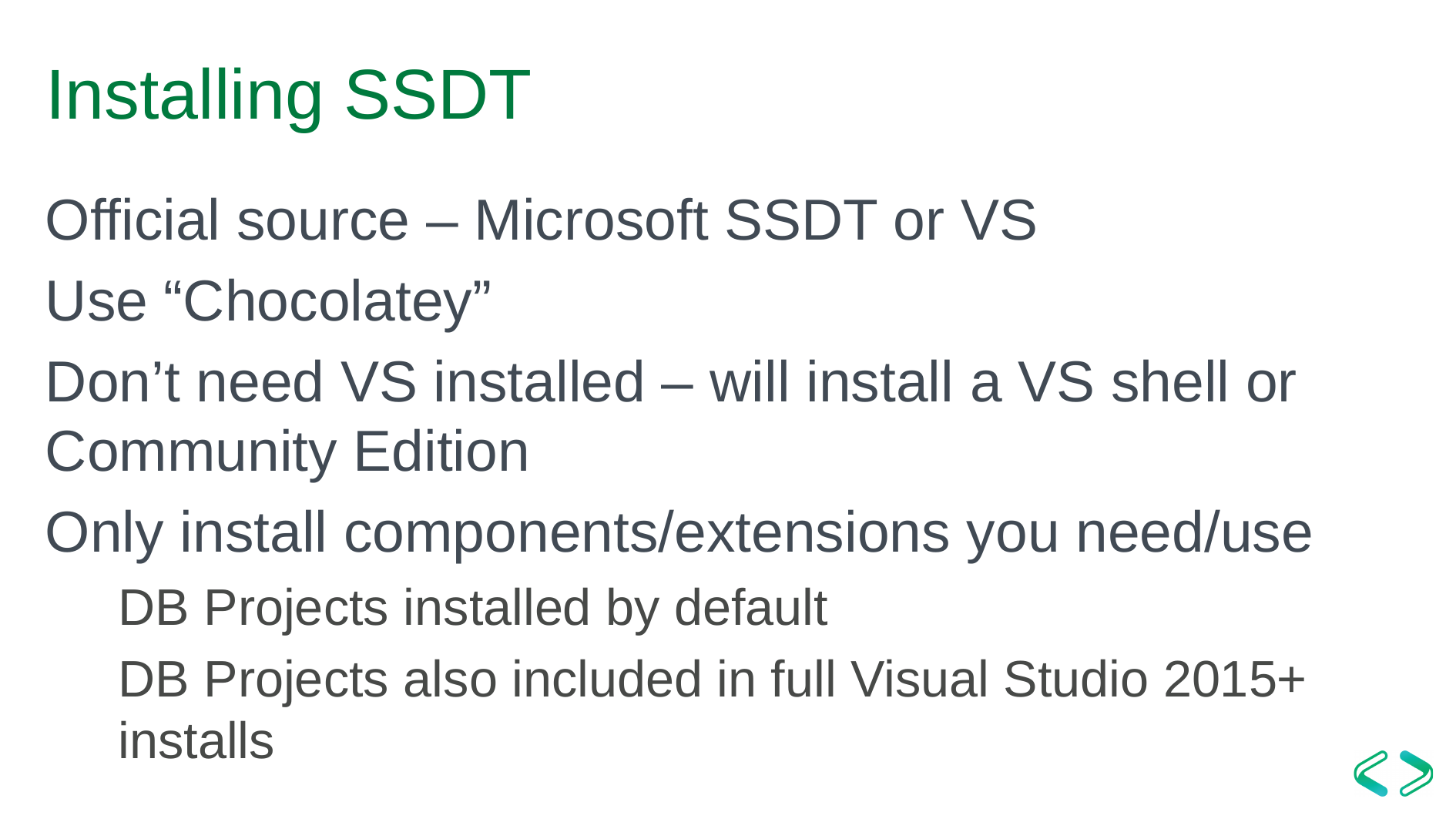

# Installing SSDT
Official source – Microsoft SSDT or VS
Use “Chocolatey”
Don’t need VS installed – will install a VS shell or Community Edition
Only install components/extensions you need/use
DB Projects installed by default
DB Projects also included in full Visual Studio 2015+ installs